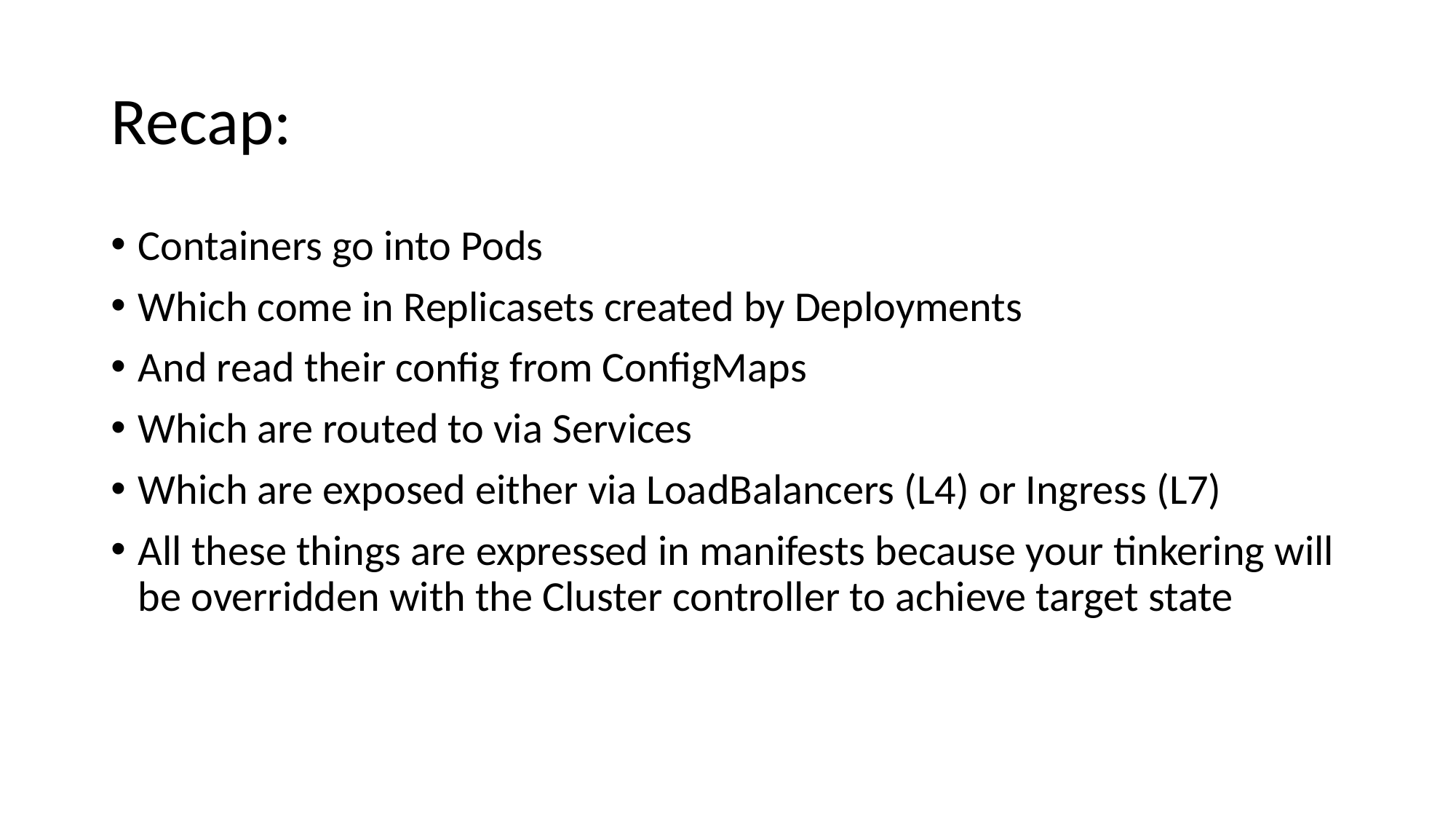

# Recap:
Containers go into Pods
Which come in Replicasets created by Deployments
And read their config from ConfigMaps
Which are routed to via Services
Which are exposed either via LoadBalancers (L4) or Ingress (L7)
All these things are expressed in manifests because your tinkering will be overridden with the Cluster controller to achieve target state